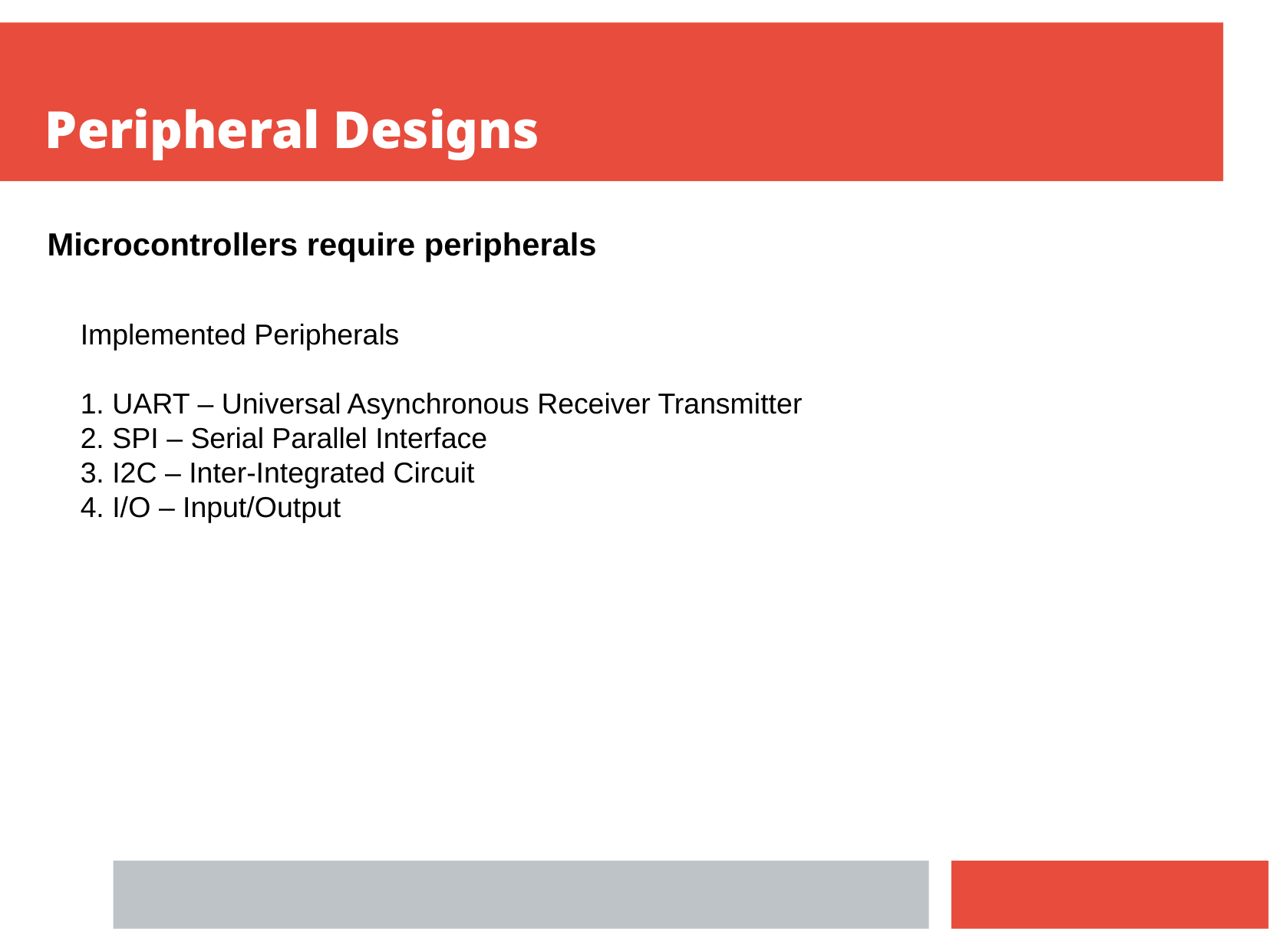

Peripheral Designs
Microcontrollers require peripherals
Implemented Peripherals

1. UART – Universal Asynchronous Receiver Transmitter
2. SPI – Serial Parallel Interface
3. I2C – Inter-Integrated Circuit
4. I/O – Input/Output